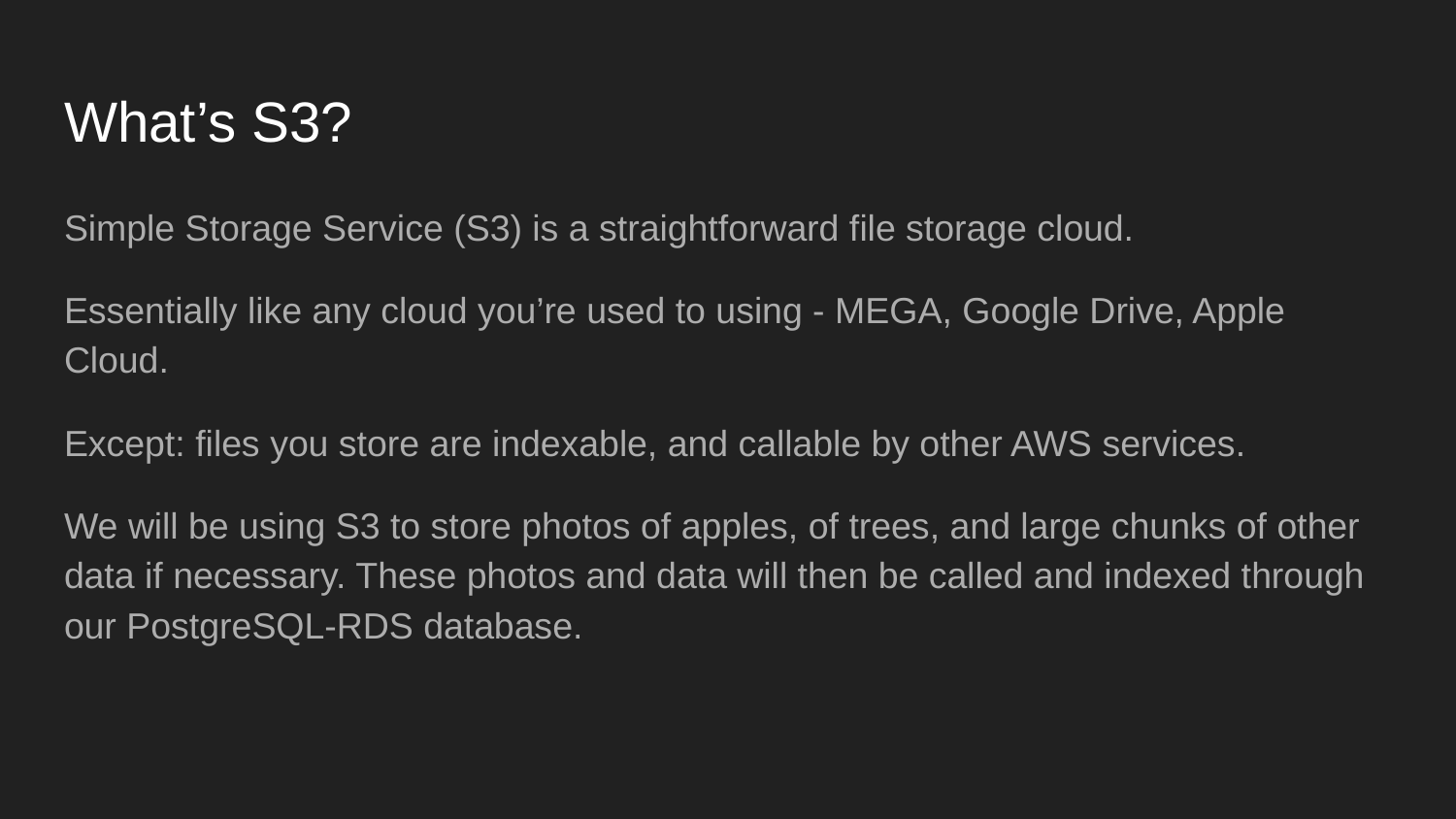

# What’s S3?
Simple Storage Service (S3) is a straightforward file storage cloud.
Essentially like any cloud you’re used to using - MEGA, Google Drive, Apple Cloud.
Except: files you store are indexable, and callable by other AWS services.
We will be using S3 to store photos of apples, of trees, and large chunks of other data if necessary. These photos and data will then be called and indexed through our PostgreSQL-RDS database.